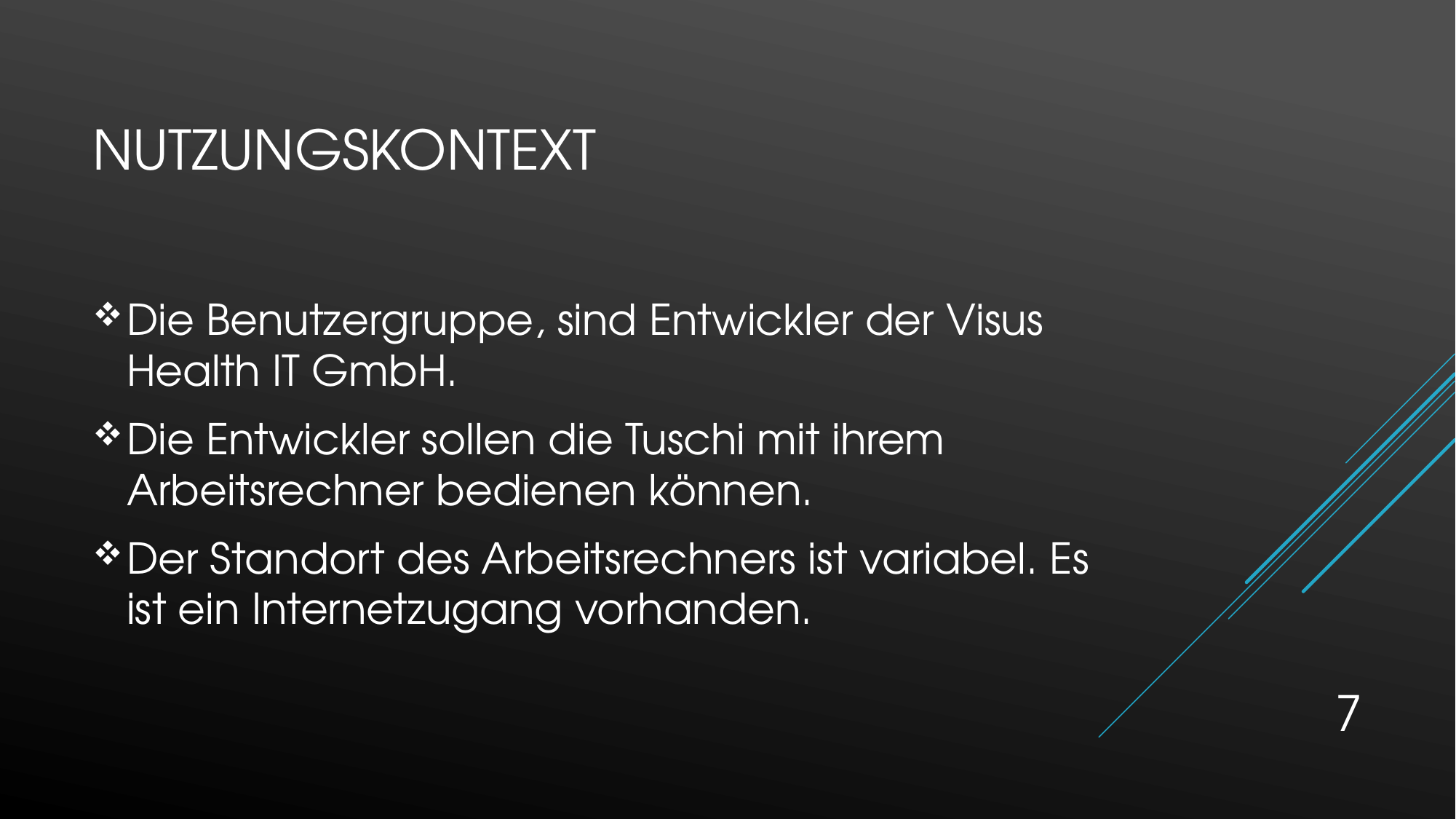

# Nutzungskontext
Die Benutzergruppe, sind Entwickler der Visus Health IT GmbH.
Die Entwickler sollen die Tuschi mit ihrem Arbeitsrechner bedienen können.
Der Standort des Arbeitsrechners ist variabel. Es ist ein Internetzugang vorhanden.
7